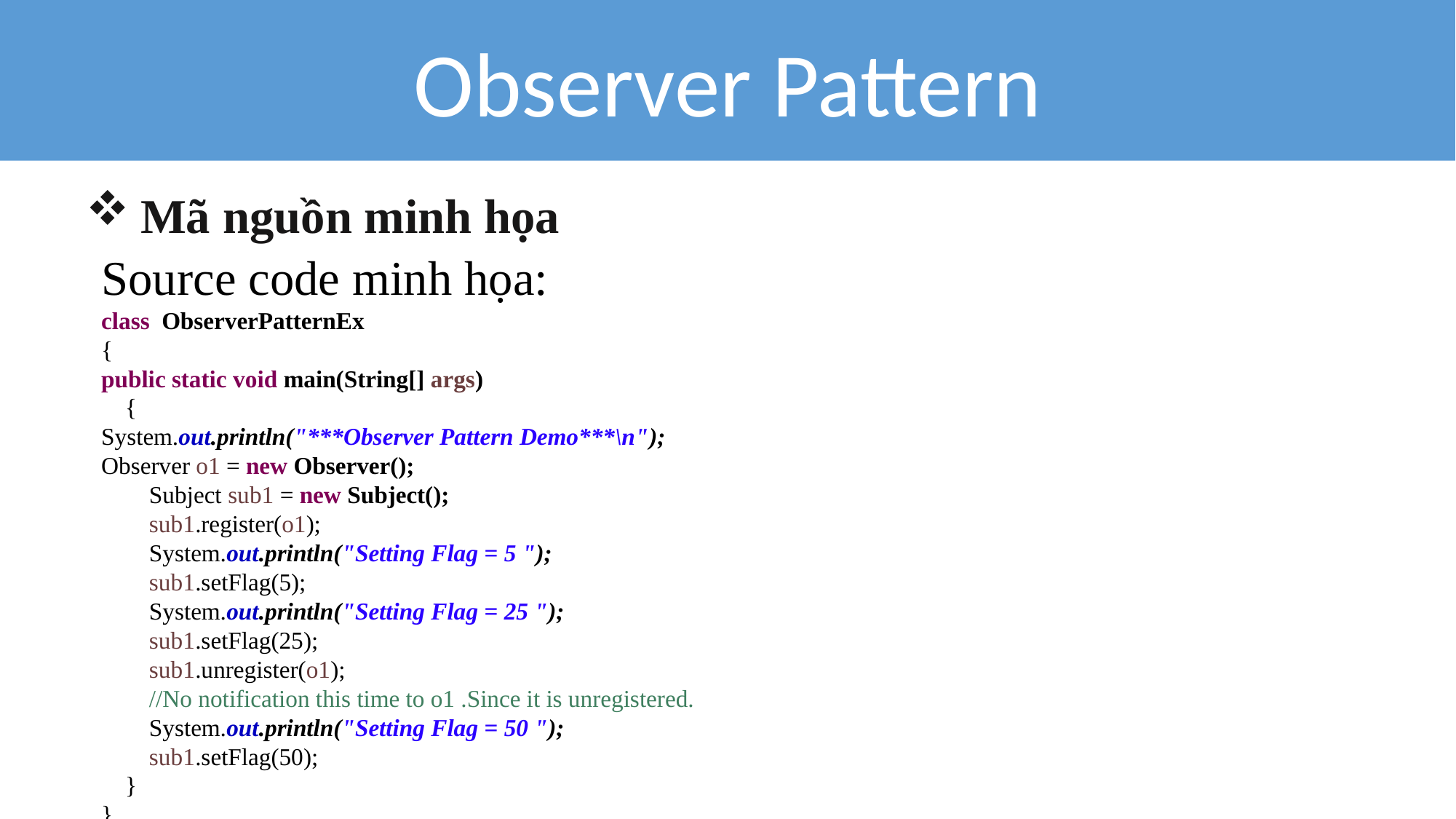

Observer Pattern
Mã nguồn minh họa
Source code minh họa:
class  ObserverPatternEx
{
public static void main(String[] args)
    {
System.out.println("***Observer Pattern Demo***\n");
Observer o1 = new Observer();
        Subject sub1 = new Subject();
        sub1.register(o1);
        System.out.println("Setting Flag = 5 ");
        sub1.setFlag(5);
        System.out.println("Setting Flag = 25 ");
        sub1.setFlag(25);
        sub1.unregister(o1);
        //No notification this time to o1 .Since it is unregistered.
        System.out.println("Setting Flag = 50 ");
        sub1.setFlag(50);
    }
}